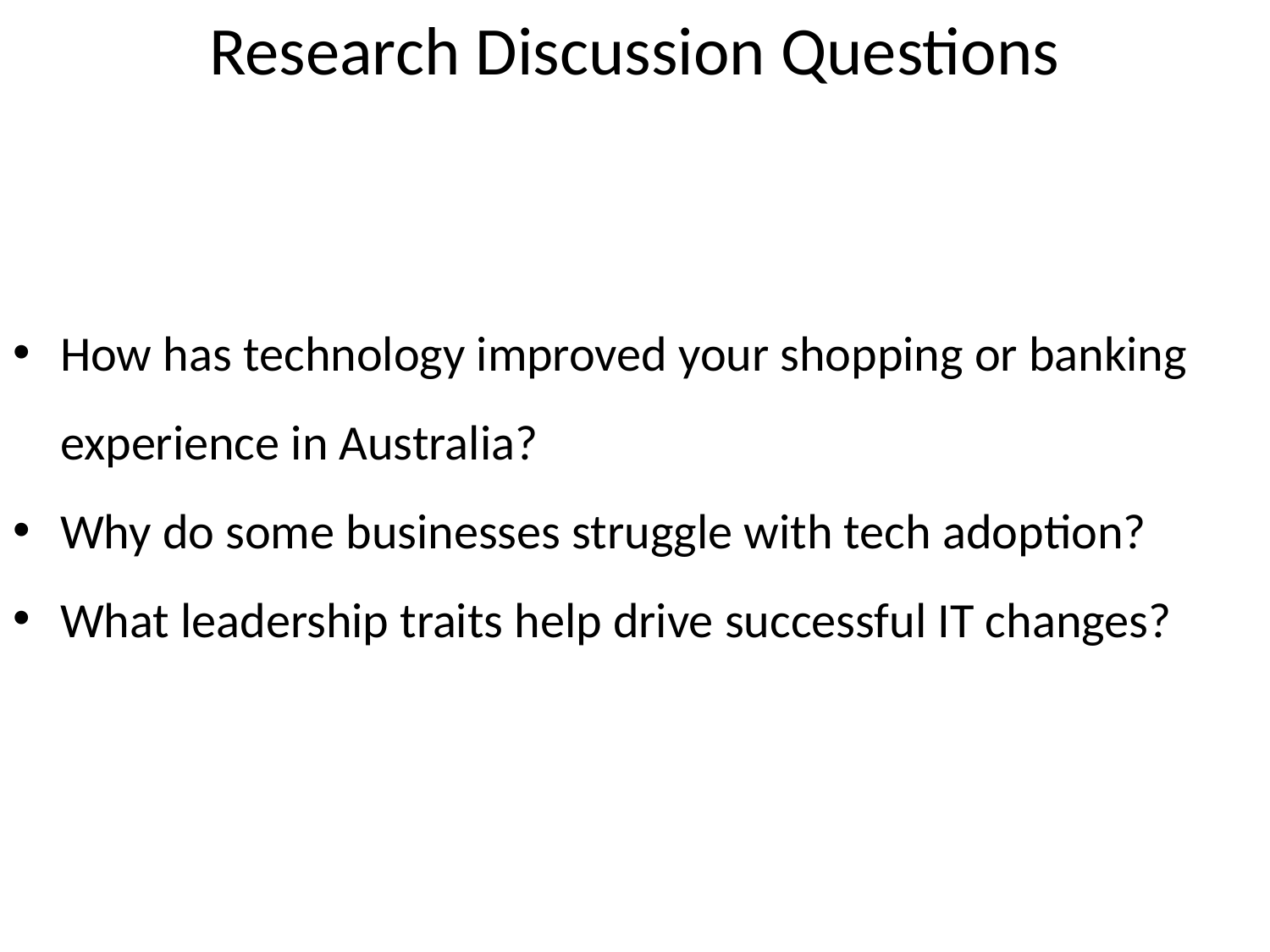

# Research Discussion Questions
How has technology improved your shopping or banking experience in Australia?
Why do some businesses struggle with tech adoption?
What leadership traits help drive successful IT changes?